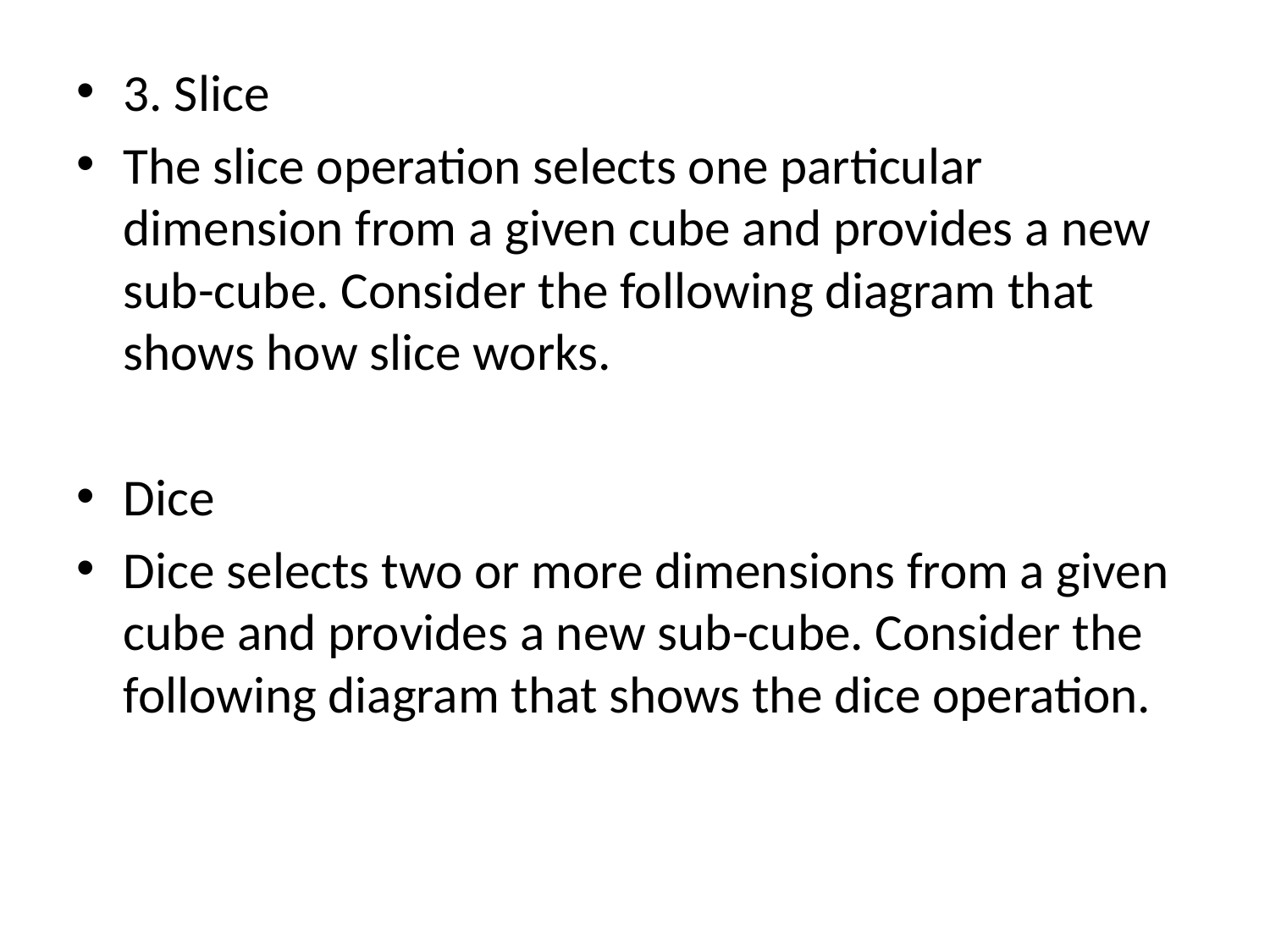

#
3. Slice
The slice operation selects one particular dimension from a given cube and provides a new sub-cube. Consider the following diagram that shows how slice works.

Dice
Dice selects two or more dimensions from a given cube and provides a new sub-cube. Consider the following diagram that shows the dice operation.